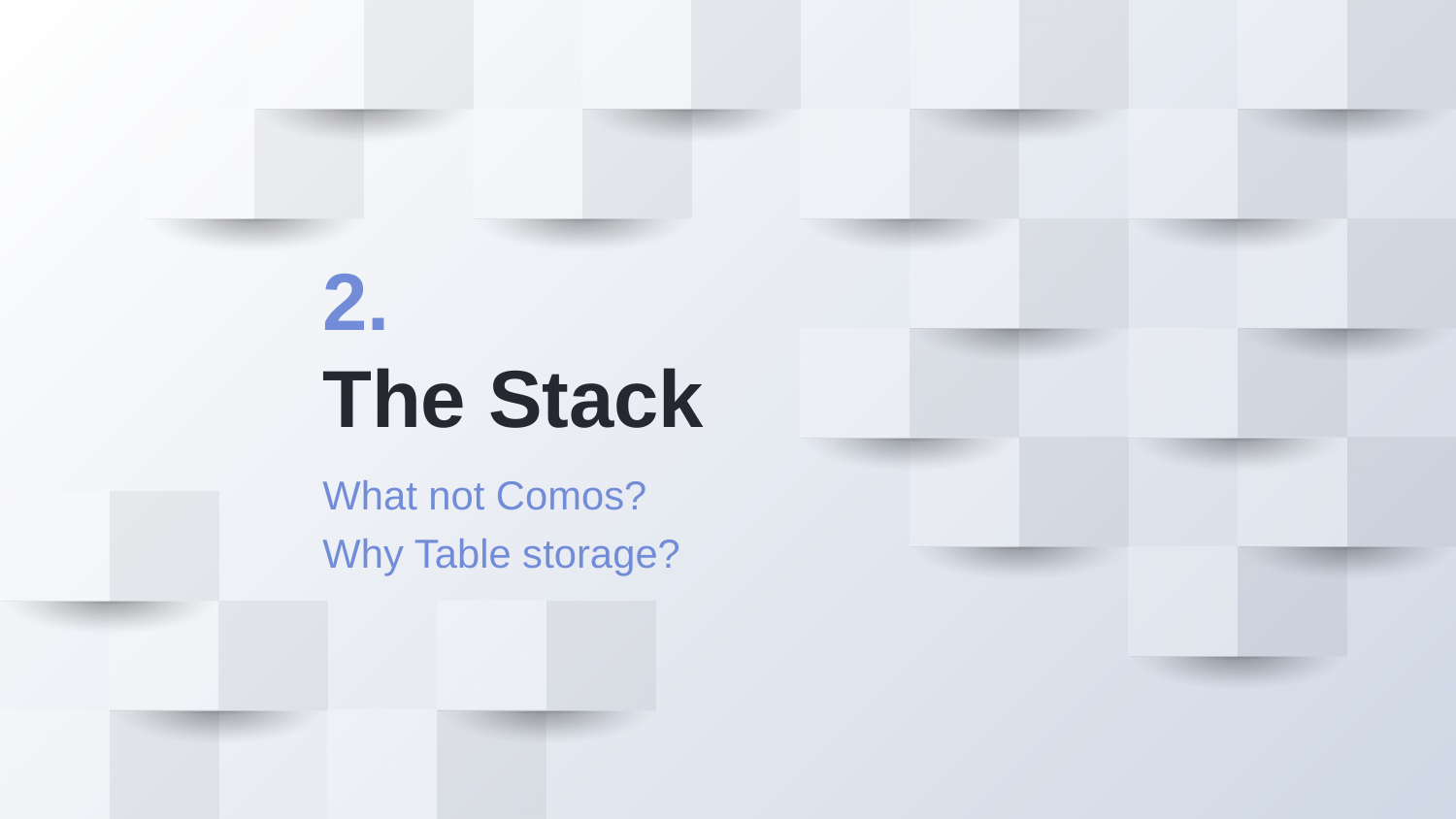

# 2.
The Stack
What not Comos?
Why Table storage?